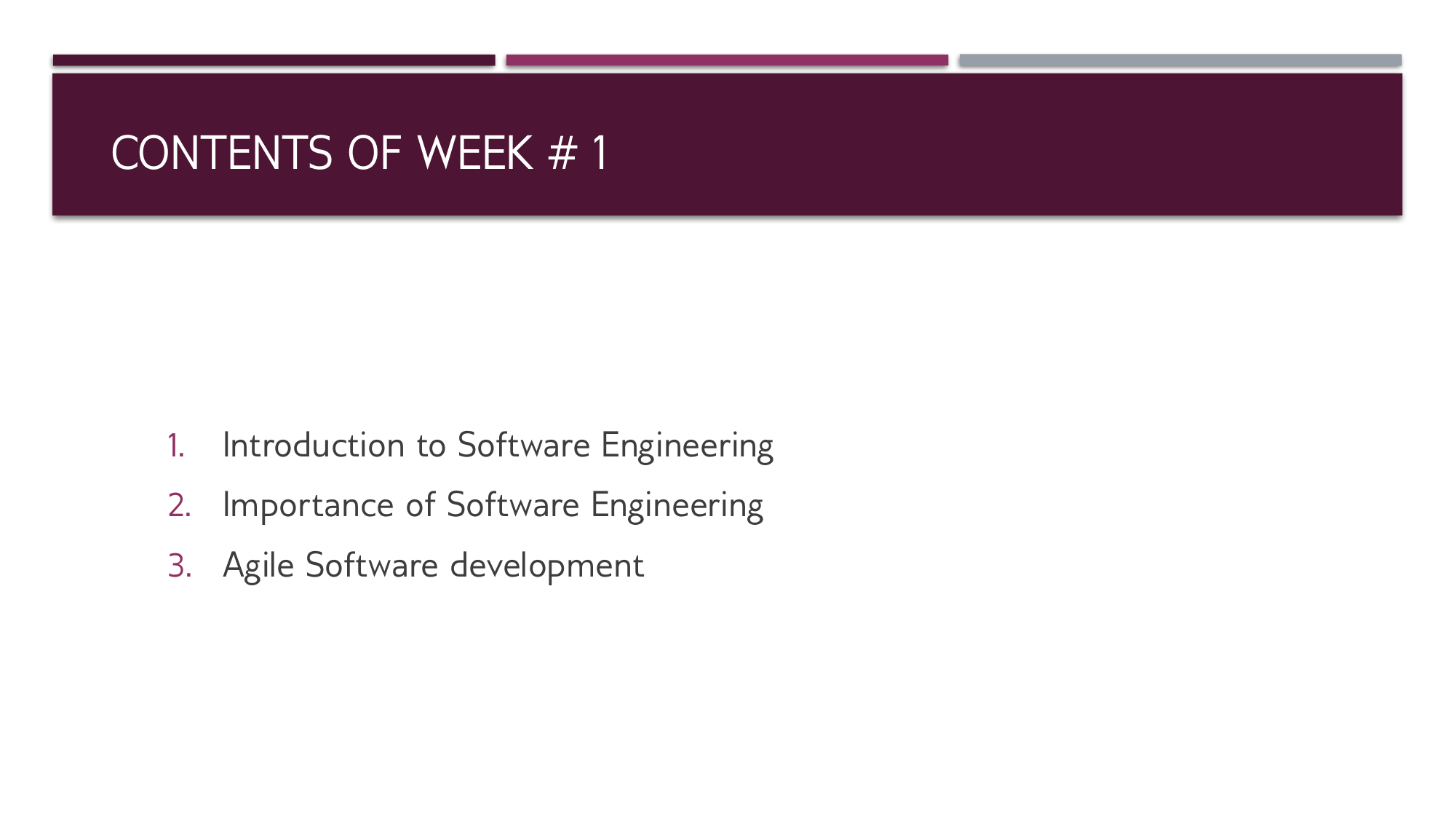

# Contents of week # 1

Introduction to Software Engineering
Importance of Software Engineering
Agile Software development